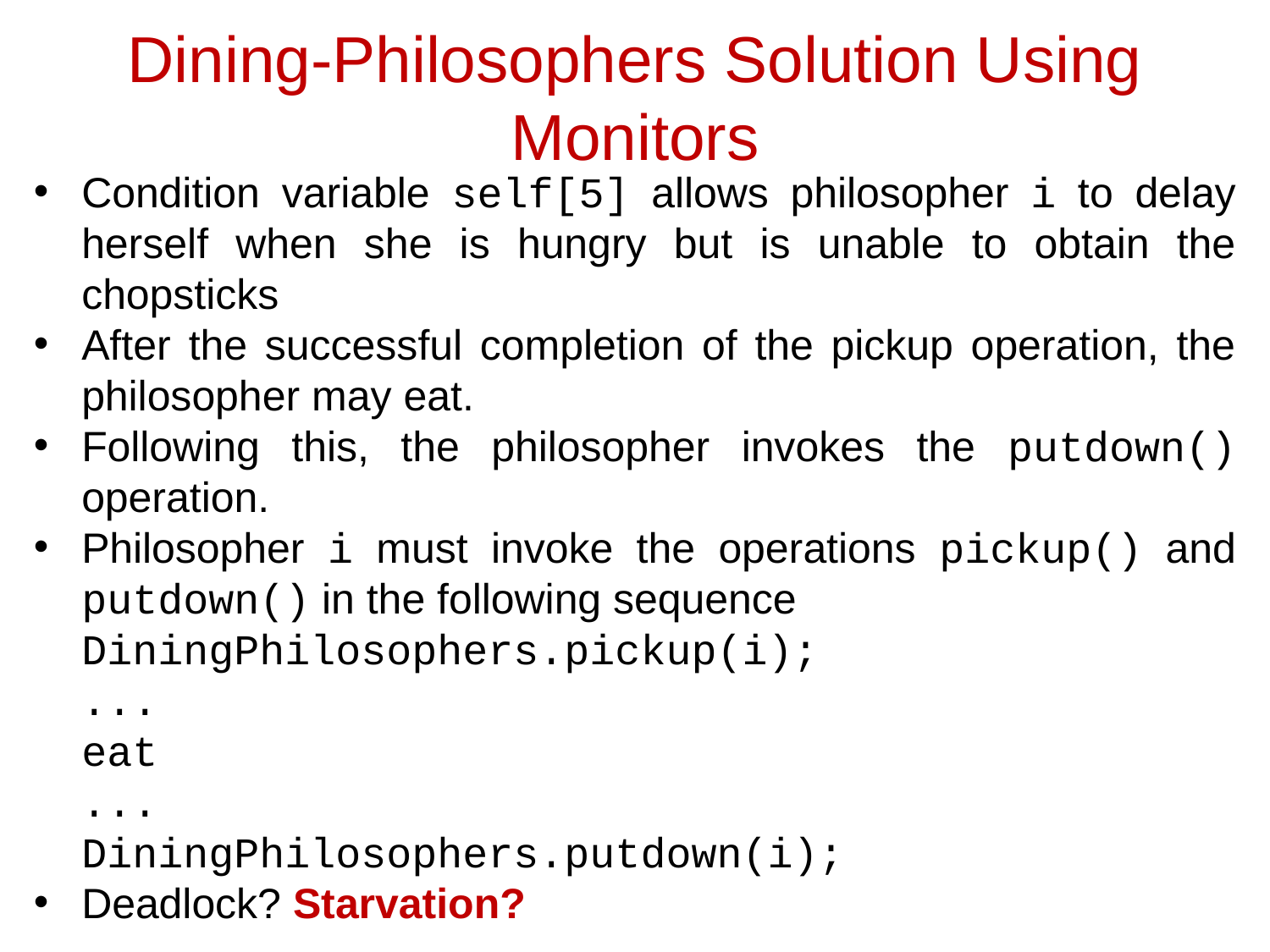

# Dining-Philosophers Solution Using Monitors
Condition variable self[5] allows philosopher i to delay herself when she is hungry but is unable to obtain the chopsticks
After the successful completion of the pickup operation, the philosopher may eat.
Following this, the philosopher invokes the putdown() operation.
Philosopher i must invoke the operations pickup() and putdown() in the following sequence
	DiningPhilosophers.pickup(i);
	...
	eat
	...
	DiningPhilosophers.putdown(i);
Deadlock? Starvation?